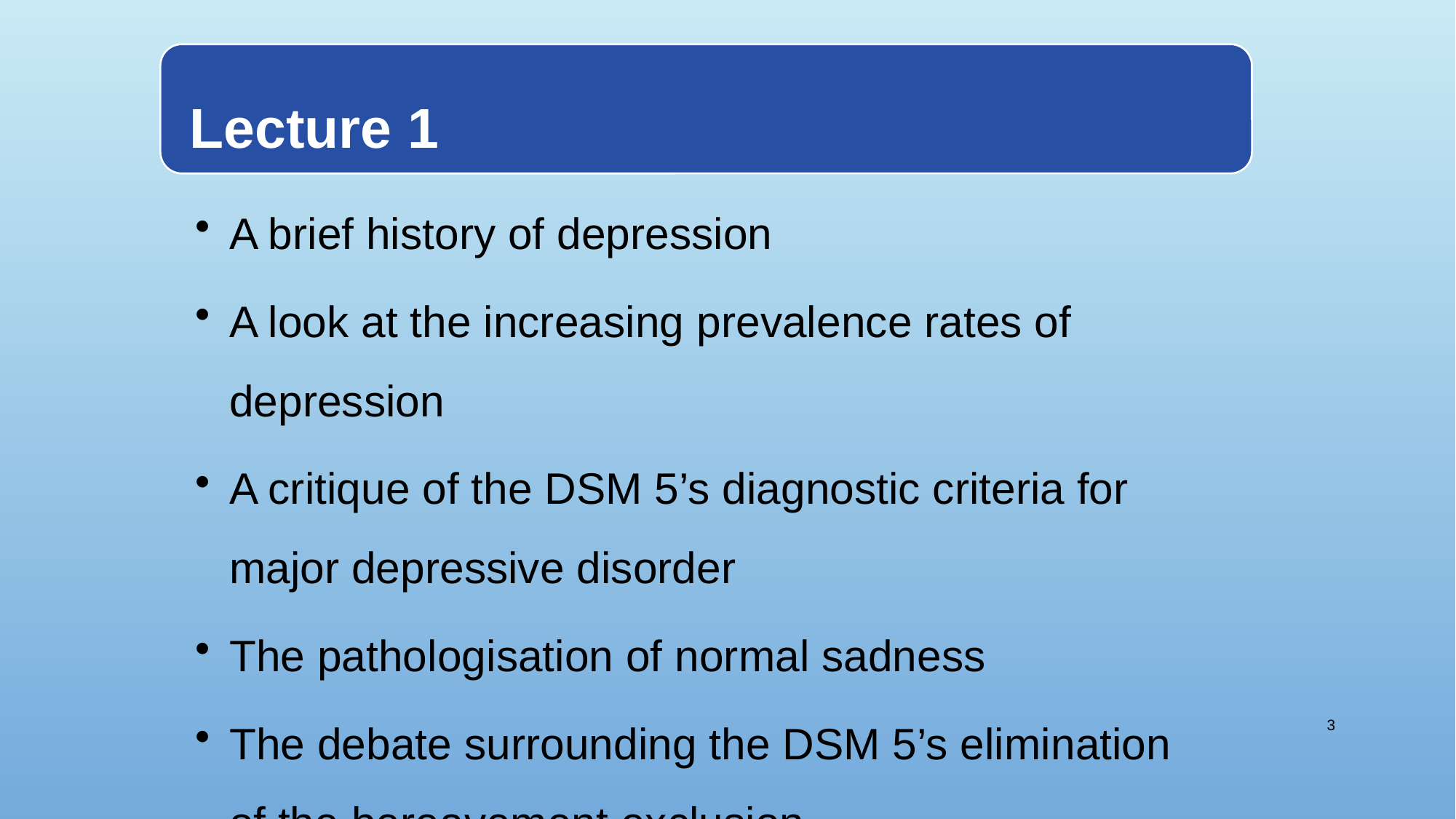

Lecture 1
A brief history of depression
A look at the increasing prevalence rates of depression
A critique of the DSM 5’s diagnostic criteria for major depressive disorder
The pathologisation of normal sadness
The debate surrounding the DSM 5’s elimination of the bereavement exclusion
3